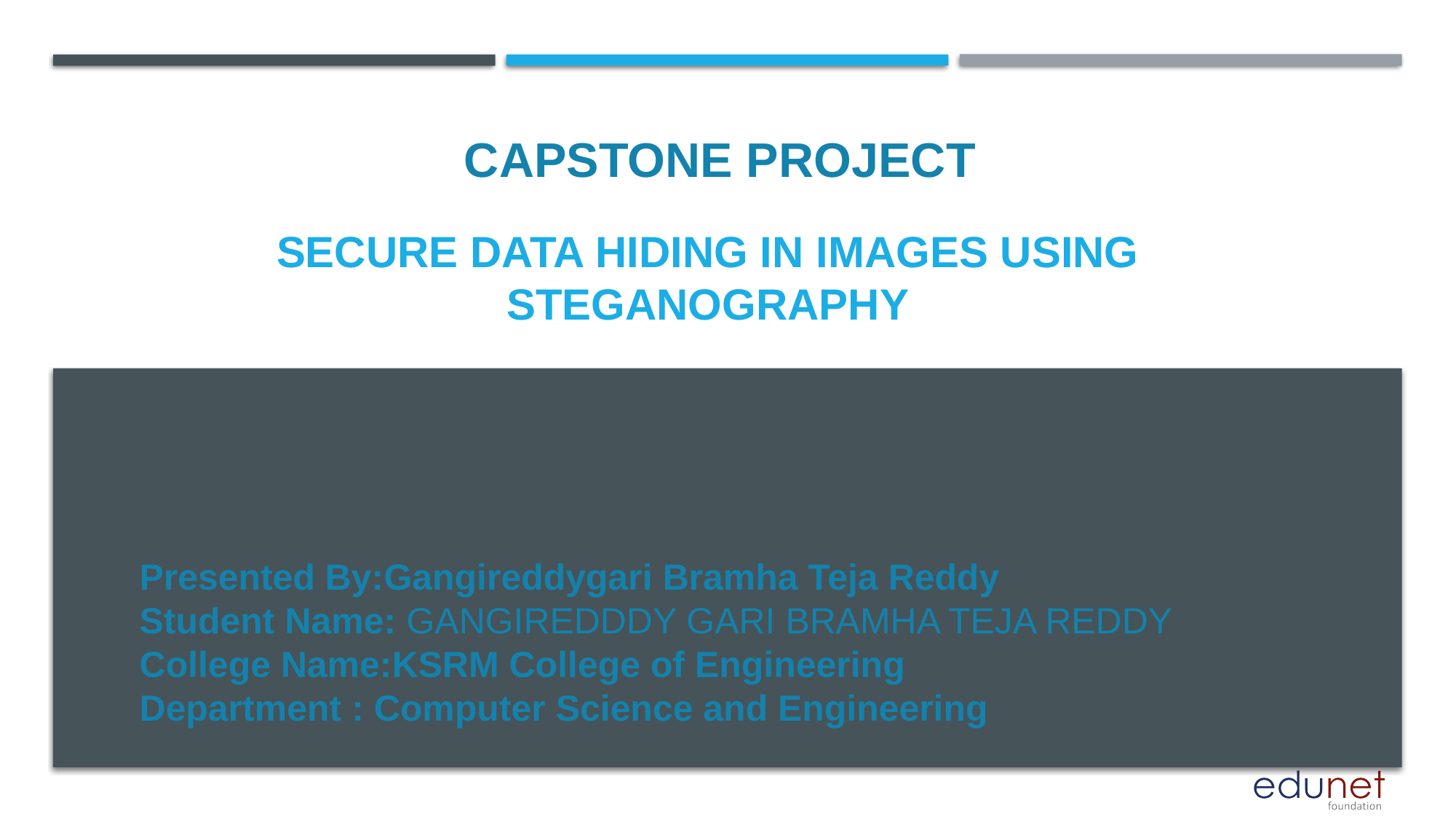

CAPSTONE PROJECT
# Secure Data Hiding In Images Using Steganography
Presented By:Gangireddygari Bramha Teja Reddy
Student Name: GANGIREDDDY GARI BRAMHA TEJA REDDY
College Name:KSRM College of Engineering
Department : Computer Science and Engineering